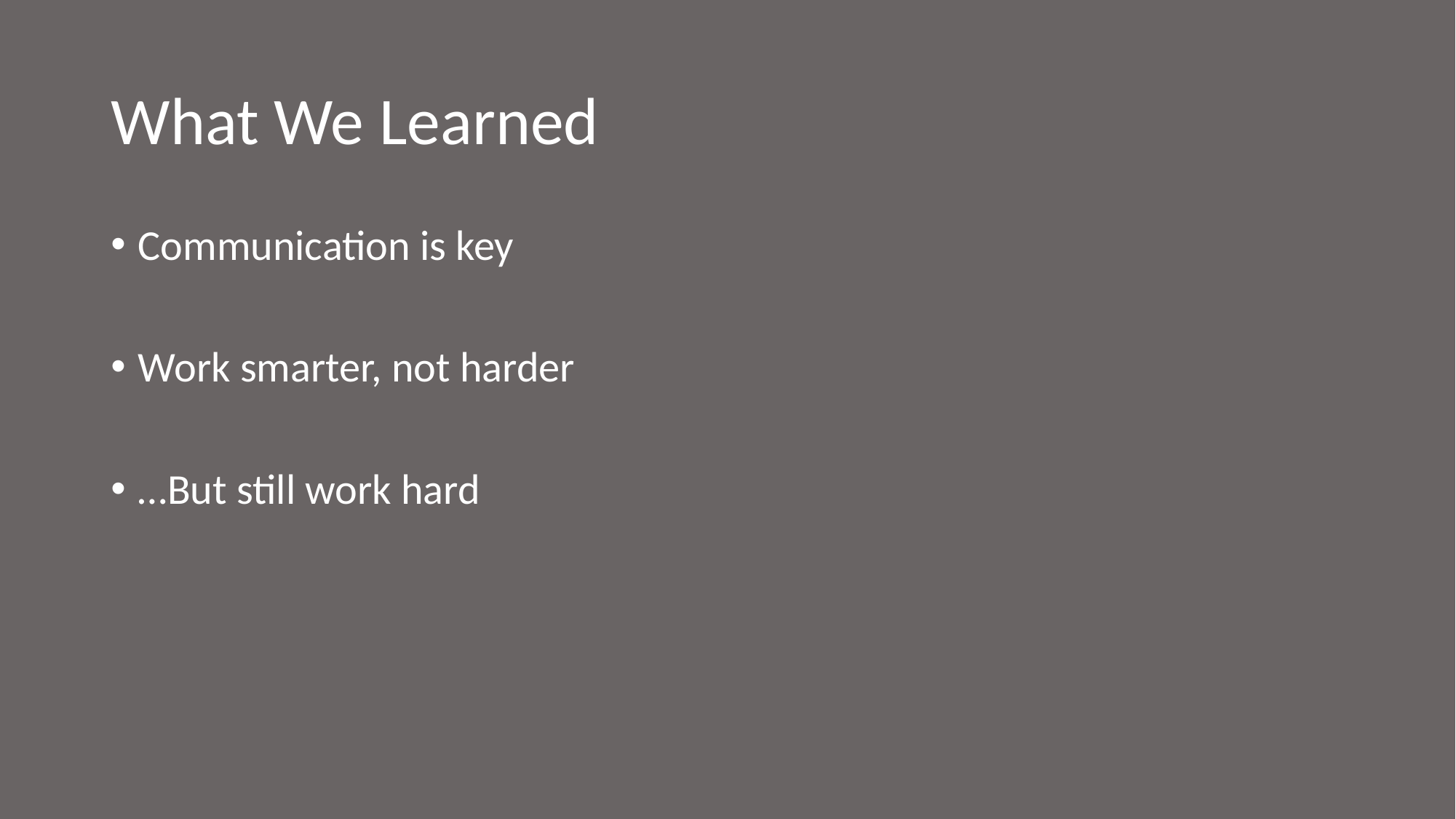

# What We Learned
Communication is key

Work smarter, not harder

…But still work hard